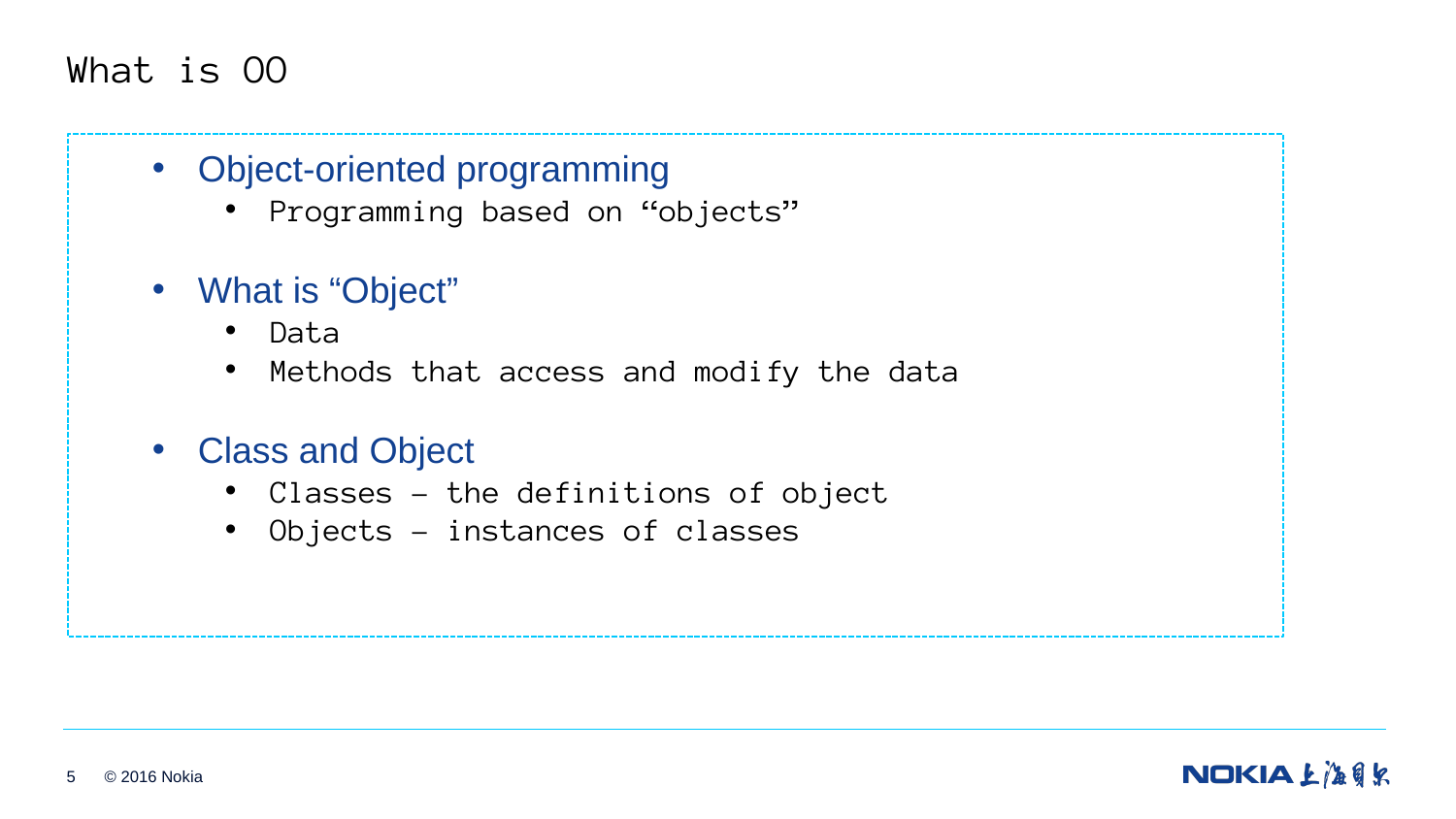

What is OO
Object-oriented programming
Programming based on “objects”

What is “Object”
Data
Methods that access and modify the data

Class and Object
Classes – the definitions of object
Objects – instances of classes